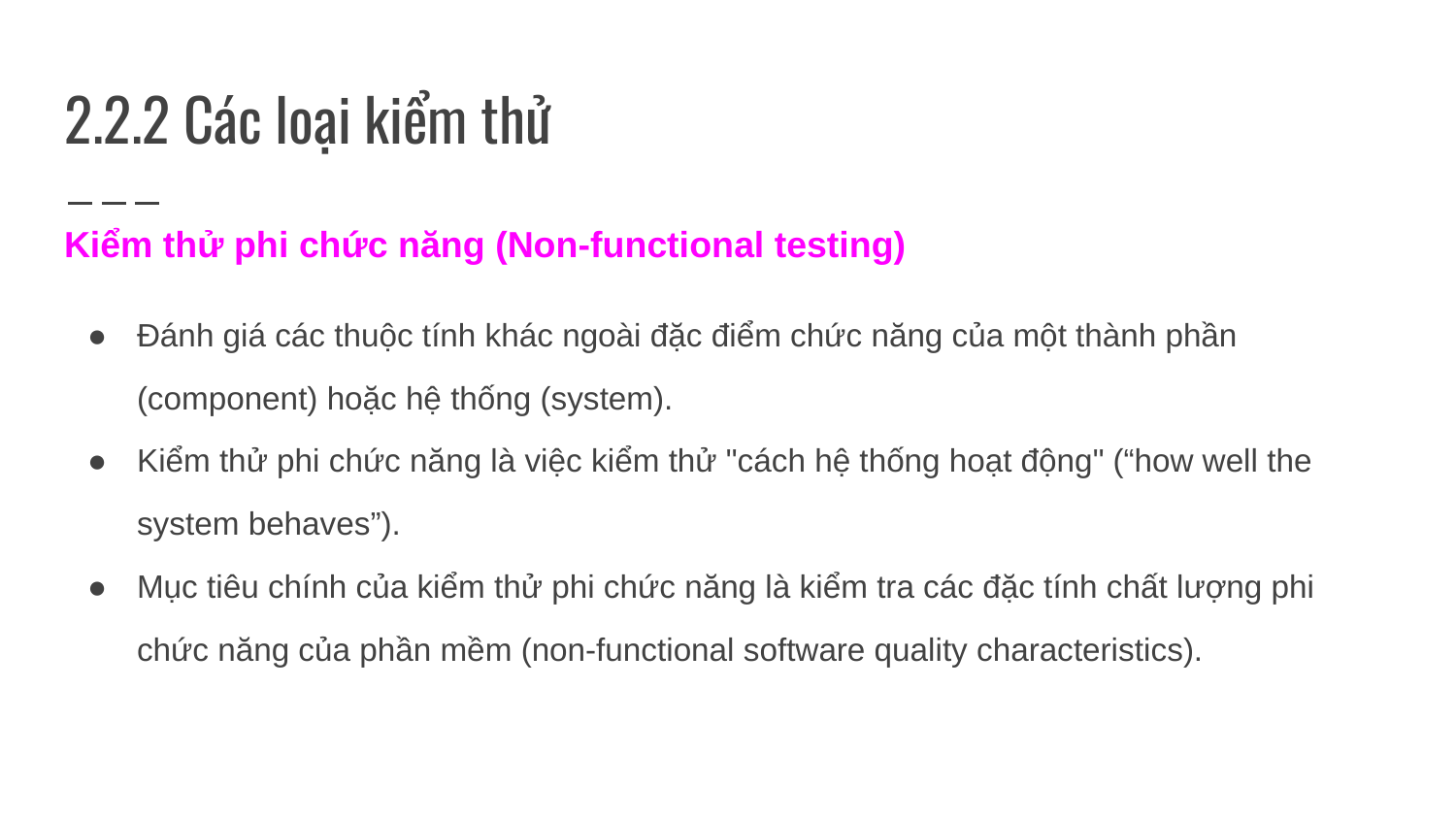

# 2.2.2 Các loại kiểm thử
Kiểm thử phi chức năng (Non-functional testing)
Đánh giá các thuộc tính khác ngoài đặc điểm chức năng của một thành phần (component) hoặc hệ thống (system).
Kiểm thử phi chức năng là việc kiểm thử "cách hệ thống hoạt động" (“how well the system behaves”).
Mục tiêu chính của kiểm thử phi chức năng là kiểm tra các đặc tính chất lượng phi chức năng của phần mềm (non-functional software quality characteristics).